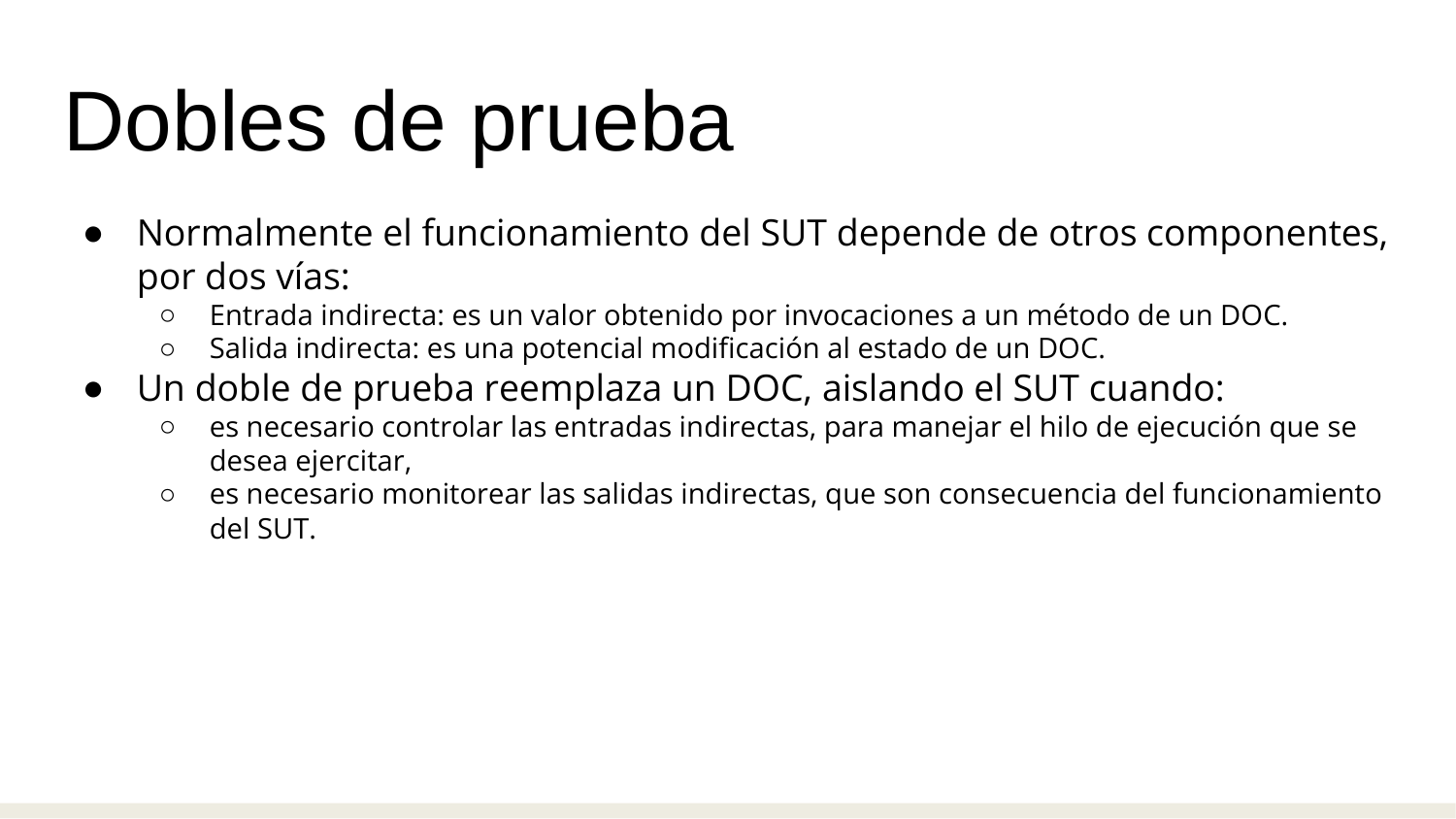

Dobles de prueba
Normalmente el funcionamiento del SUT depende de otros componentes, por dos vías:
Entrada indirecta: es un valor obtenido por invocaciones a un método de un DOC.
Salida indirecta: es una potencial modificación al estado de un DOC.
Un doble de prueba reemplaza un DOC, aislando el SUT cuando:
es necesario controlar las entradas indirectas, para manejar el hilo de ejecución que se desea ejercitar,
es necesario monitorear las salidas indirectas, que son consecuencia del funcionamiento del SUT.